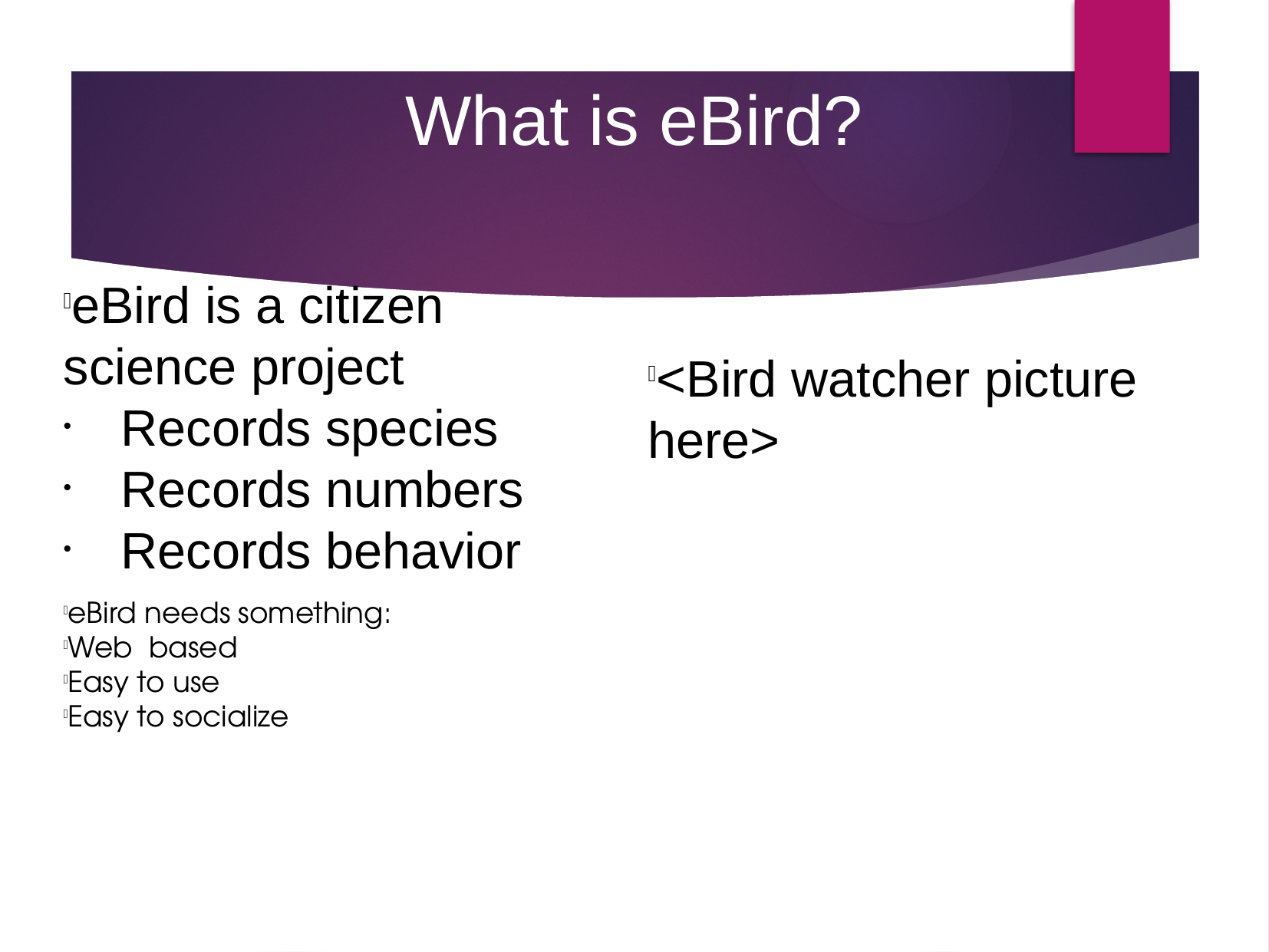

What is eBird?
eBird is a citizen science project
Records species
Records numbers
Records behavior
<Bird watcher picture here>
eBird needs something:
Web  based
Easy to use
Easy to socialize